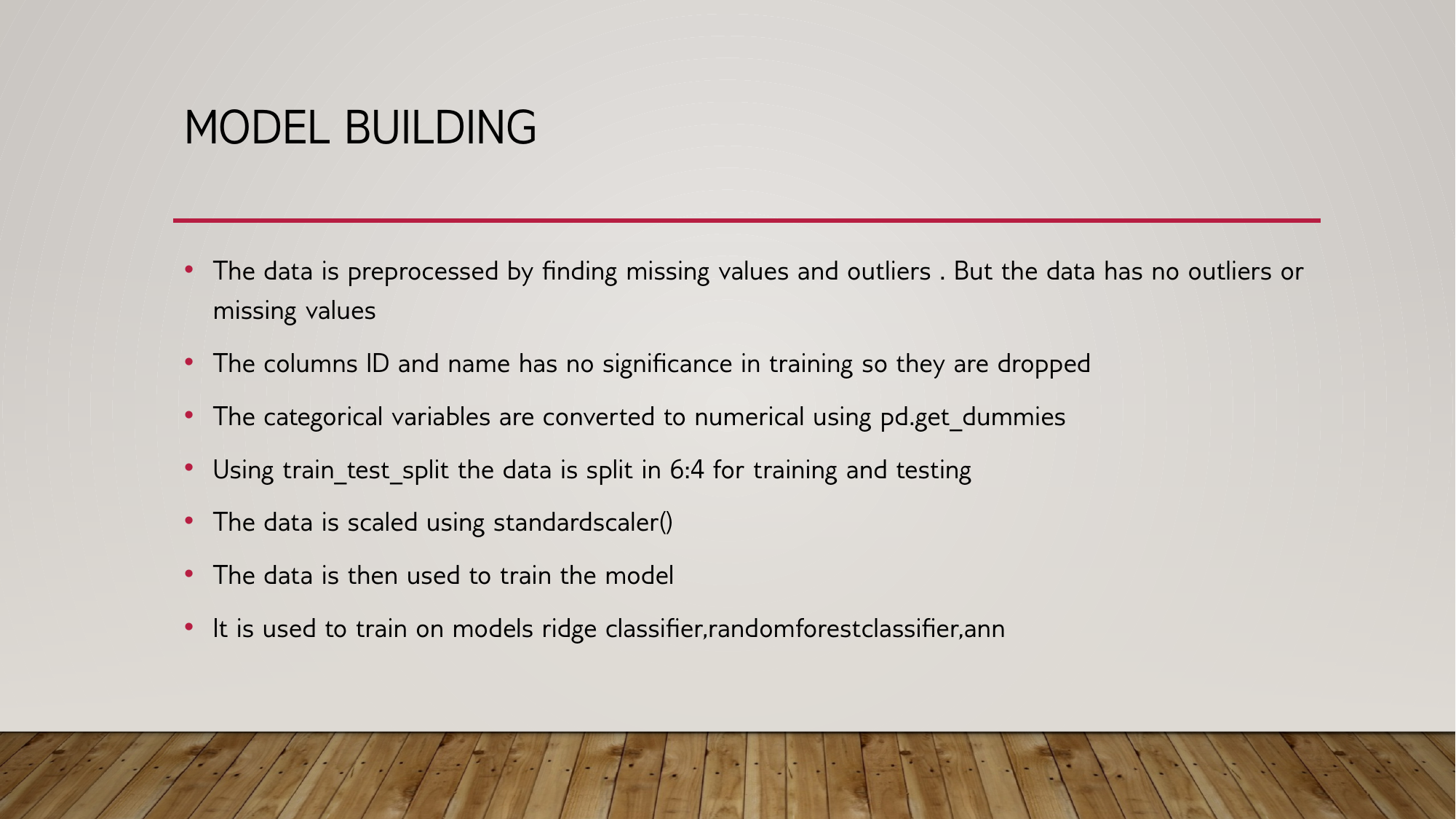

# Model building
The data is preprocessed by finding missing values and outliers . But the data has no outliers or missing values
The columns ID and name has no significance in training so they are dropped
The categorical variables are converted to numerical using pd.get_dummies
Using train_test_split the data is split in 6:4 for training and testing
The data is scaled using standardscaler()
The data is then used to train the model
It is used to train on models ridge classifier,randomforestclassifier,ann